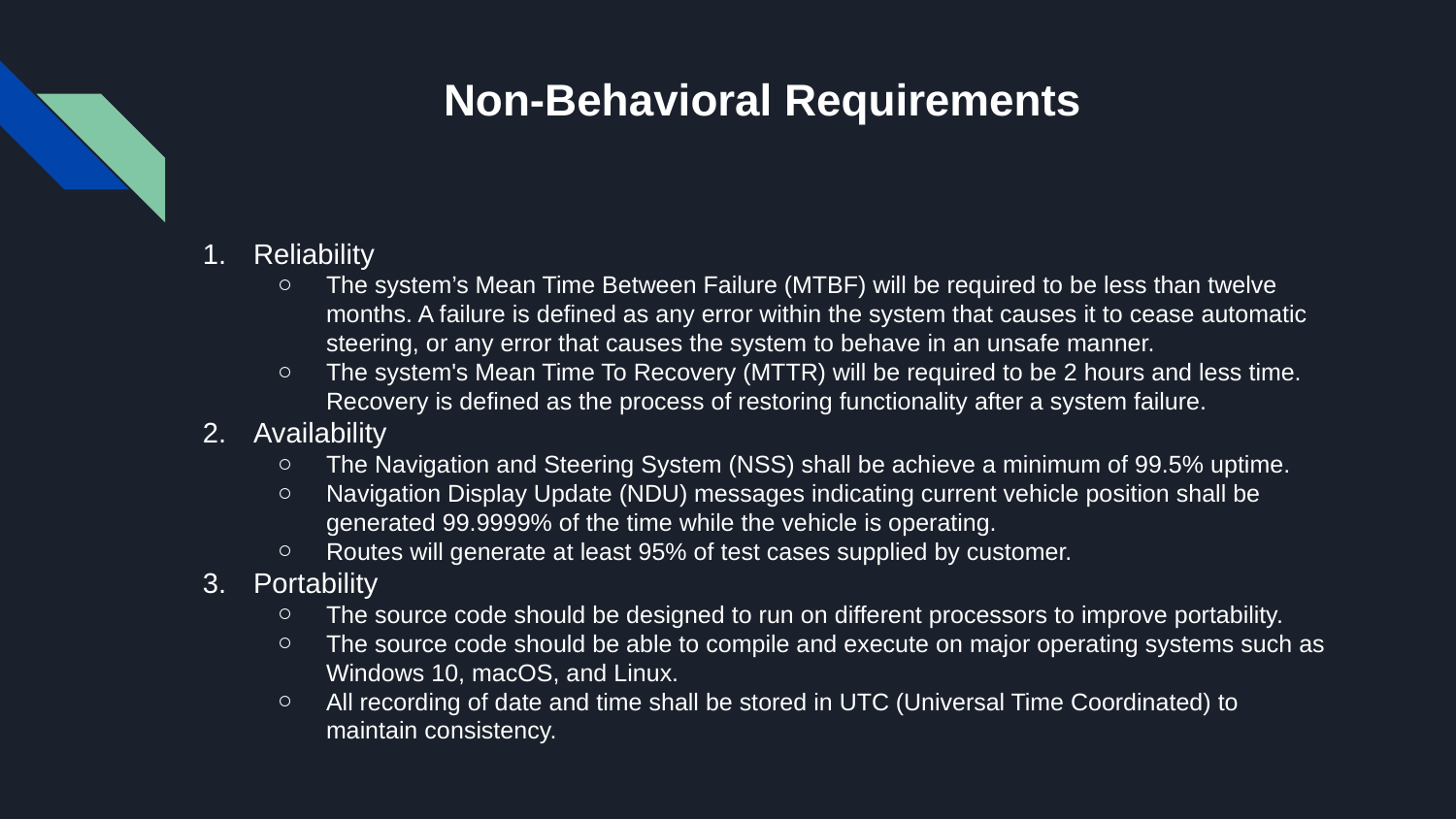

# Non-Behavioral Requirements
Reliability
The system’s Mean Time Between Failure (MTBF) will be required to be less than twelve months. A failure is defined as any error within the system that causes it to cease automatic steering, or any error that causes the system to behave in an unsafe manner.
The system's Mean Time To Recovery (MTTR) will be required to be 2 hours and less time. Recovery is defined as the process of restoring functionality after a system failure.
Availability
The Navigation and Steering System (NSS) shall be achieve a minimum of 99.5% uptime.
Navigation Display Update (NDU) messages indicating current vehicle position shall be generated 99.9999% of the time while the vehicle is operating.
Routes will generate at least 95% of test cases supplied by customer.
Portability
The source code should be designed to run on different processors to improve portability.
The source code should be able to compile and execute on major operating systems such as Windows 10, macOS, and Linux.
All recording of date and time shall be stored in UTC (Universal Time Coordinated) to maintain consistency.